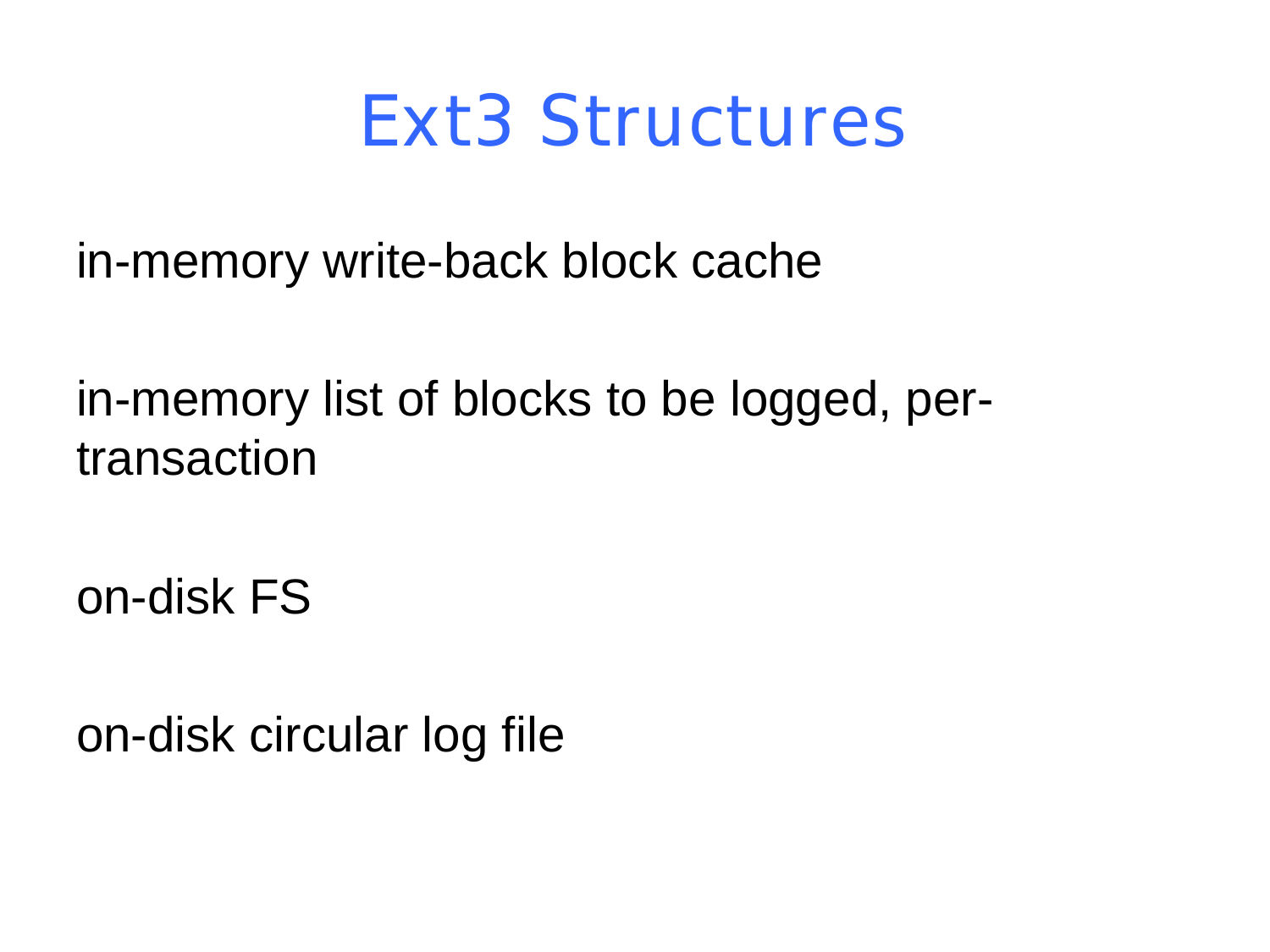

# Ext3 Structures
in-memory write-back block cache

in-memory list of blocks to be logged, per-transaction

on-disk FS

on-disk circular log file